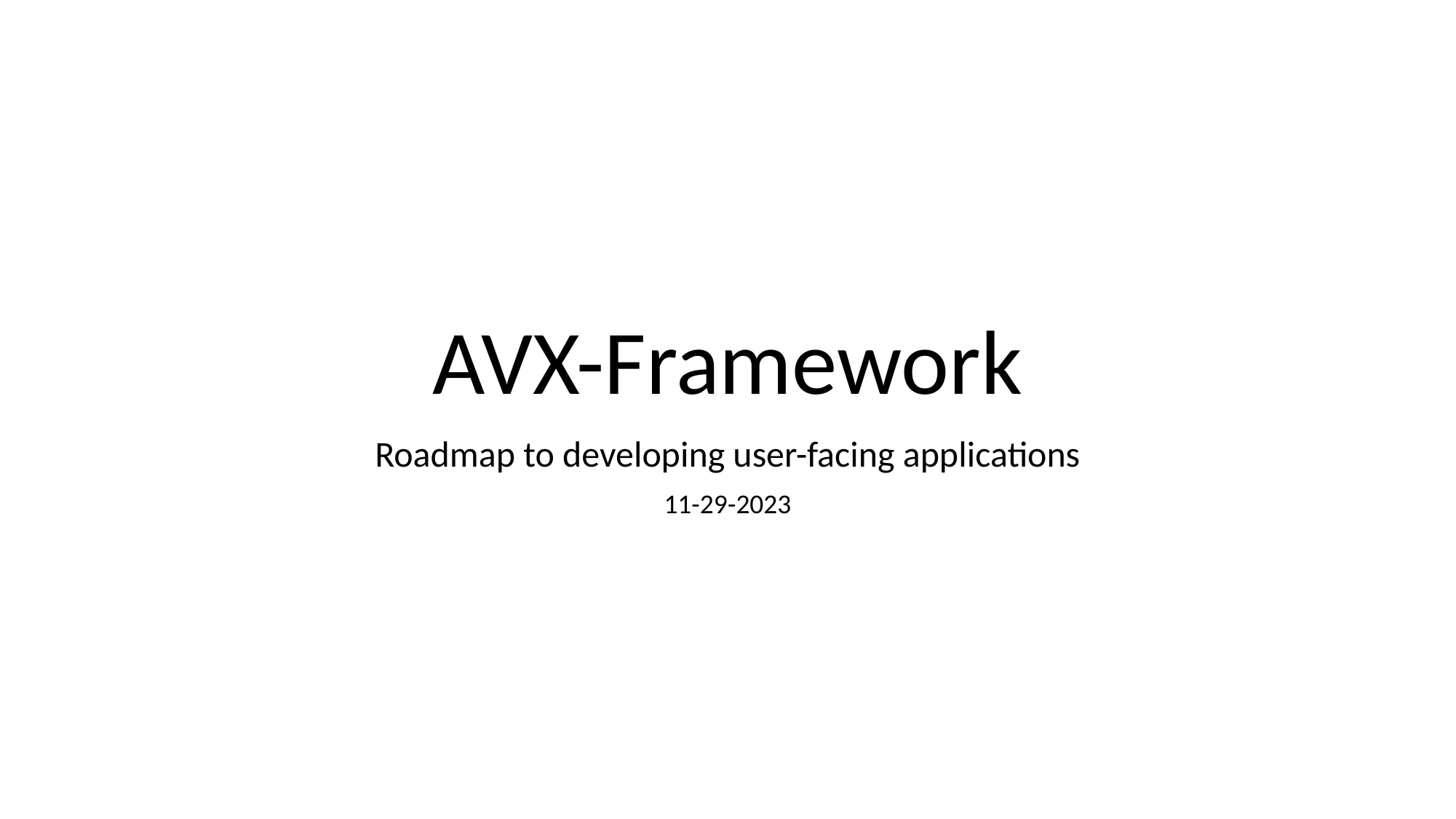

# AVX-Framework
Roadmap to developing user-facing applications
11-29-2023